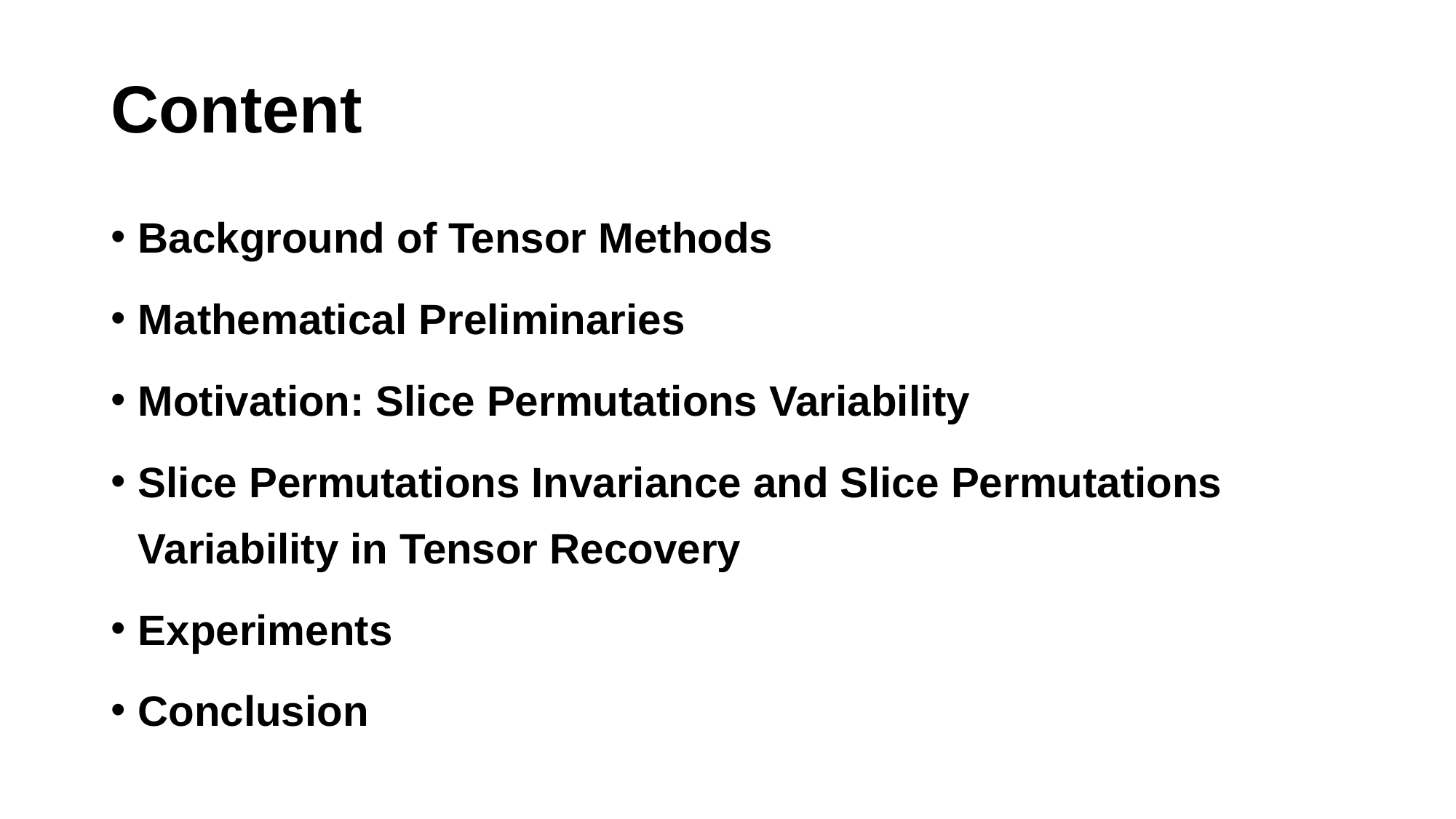

# Content
Background of Tensor Methods
Mathematical Preliminaries
Motivation: Slice Permutations Variability
Slice Permutations Invariance and Slice Permutations Variability in Tensor Recovery
Experiments
Conclusion